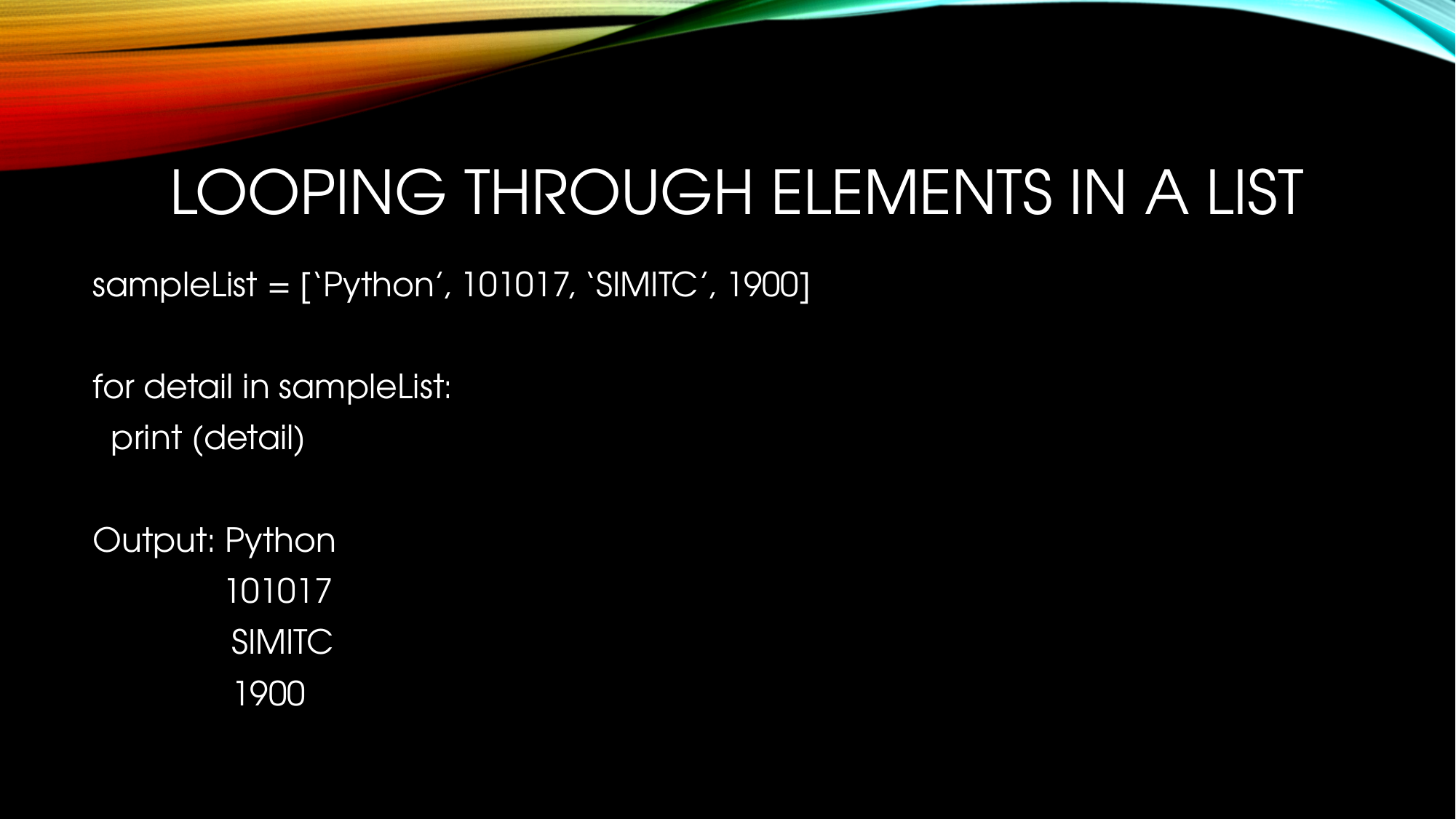

# Looping through elements in a list
sampleList = [‘Python’, 101017, ‘SIMITC’, 1900]

for detail in sampleList:
  print (detail)

Output: Python
              101017
               SIMITC
               1900